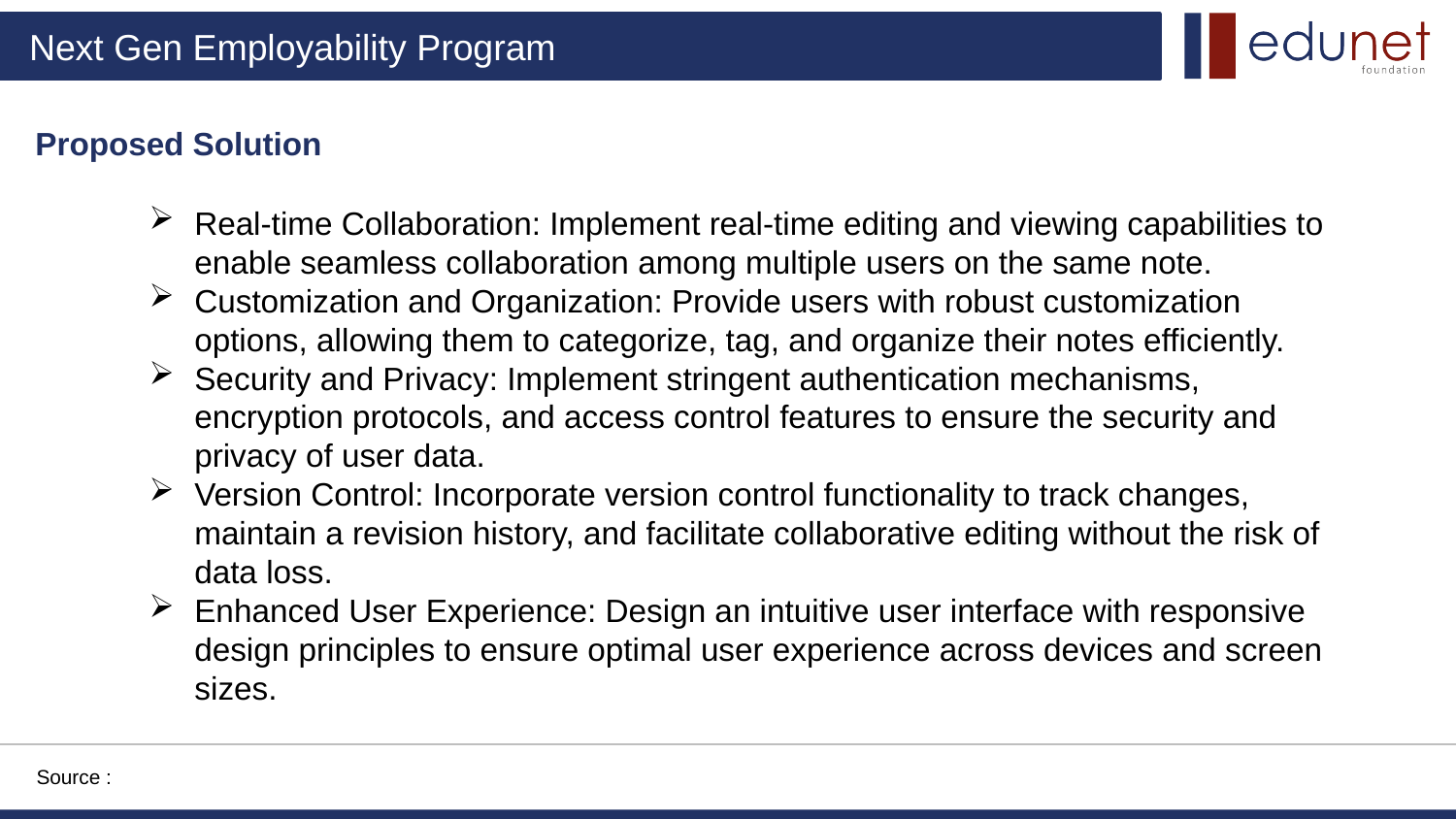

Proposed Solution
Real-time Collaboration: Implement real-time editing and viewing capabilities to enable seamless collaboration among multiple users on the same note.
Customization and Organization: Provide users with robust customization options, allowing them to categorize, tag, and organize their notes efficiently.
Security and Privacy: Implement stringent authentication mechanisms, encryption protocols, and access control features to ensure the security and privacy of user data.
Version Control: Incorporate version control functionality to track changes, maintain a revision history, and facilitate collaborative editing without the risk of data loss.
Enhanced User Experience: Design an intuitive user interface with responsive design principles to ensure optimal user experience across devices and screen sizes.
Source :